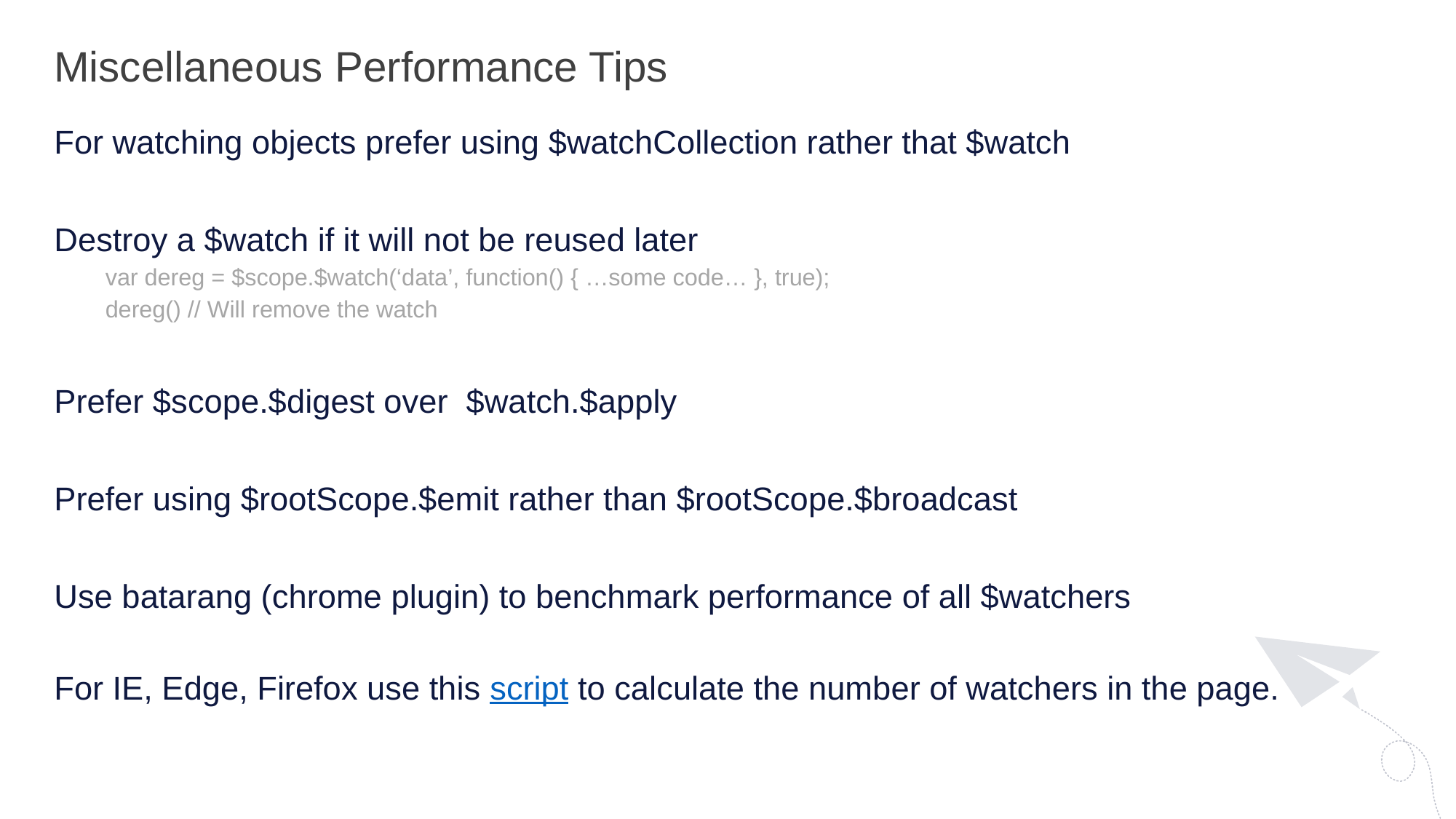

Miscellaneous Performance Tips
For watching objects prefer using $watchCollection rather that $watch

Destroy a $watch if it will not be reused later
var dereg = $scope.$watch(‘data’, function() { …some code… }, true);
dereg() // Will remove the watch

Prefer $scope.$digest over  $watch.$apply

Prefer using $rootScope.$emit rather than $rootScope.$broadcast

Use batarang (chrome plugin) to benchmark performance of all $watchers

For IE, Edge, Firefox use this script to calculate the number of watchers in the page.